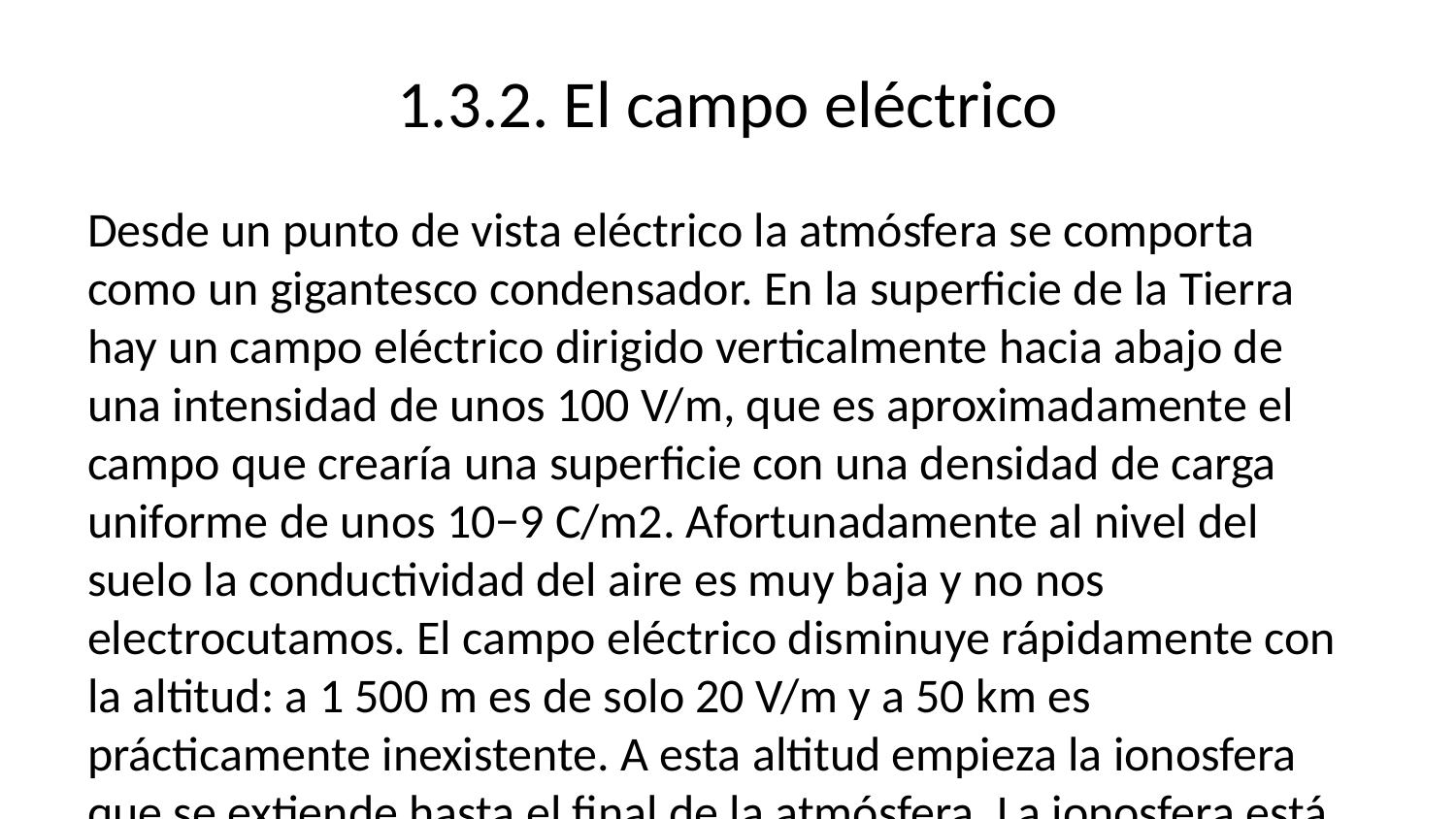

# 1.3.2. El campo eléctrico
Desde un punto de vista eléctrico la atmósfera se comporta como un gigantesco condensador. En la superficie de la Tierra hay un campo eléctrico dirigido verticalmente hacia abajo de una intensidad de unos 100 V/m, que es aproximadamente el campo que crearía una superficie con una densidad de carga uniforme de unos 10−9 C/m2. Afortunadamente al nivel del suelo la conductividad del aire es muy baja y no nos electrocutamos. El campo eléctrico disminuye rápidamente con la altitud: a 1 500 m es de solo 20 V/m y a 50 km es prácticamente inexistente. A esta altitud empieza la ionosfera que se extiende hasta el final de la atmósfera. La ionosfera está fuertemente ionizada debido al viento solar y los rayos cósmicos (son estas capas ionizadas las que reflejan las ondas de radio y hacen posible las comunicaciones a distancia). Aquí la conductividad horizontal es muy grande, lo que hace que la ionosfera sea prácticamente una superficie esférica equipotencial. Entre esta altitud y la superficie de la Tierra hay una diferencia de potencial que puede variar de 300 000 a 500 000 V. En esta capa tienen lugar las auroras boreal y austral.
A pesar de que la conductividad eléctrica de la atmósfera es muy pequeña, un cálculo relativamente simple permite obtener que esa diferencia de potencial daría lugar a una corriente eléctrica total entre la ionosfera y la superficie de más de 1 500 A, que transportaría las cargas positivas al suelo y haría que la diferencia de potencial se anulase en pocos minutos. Sin embargo, la diferencia de potencial se mantiene, con ligeras variaciones, en el curso del tiempo debido a la actividad tormentosa que se desarrolla continuamente en la atmósfera. Las tormentas producen la separación de cargas y traen carga negativa a la superficie de la tierra.